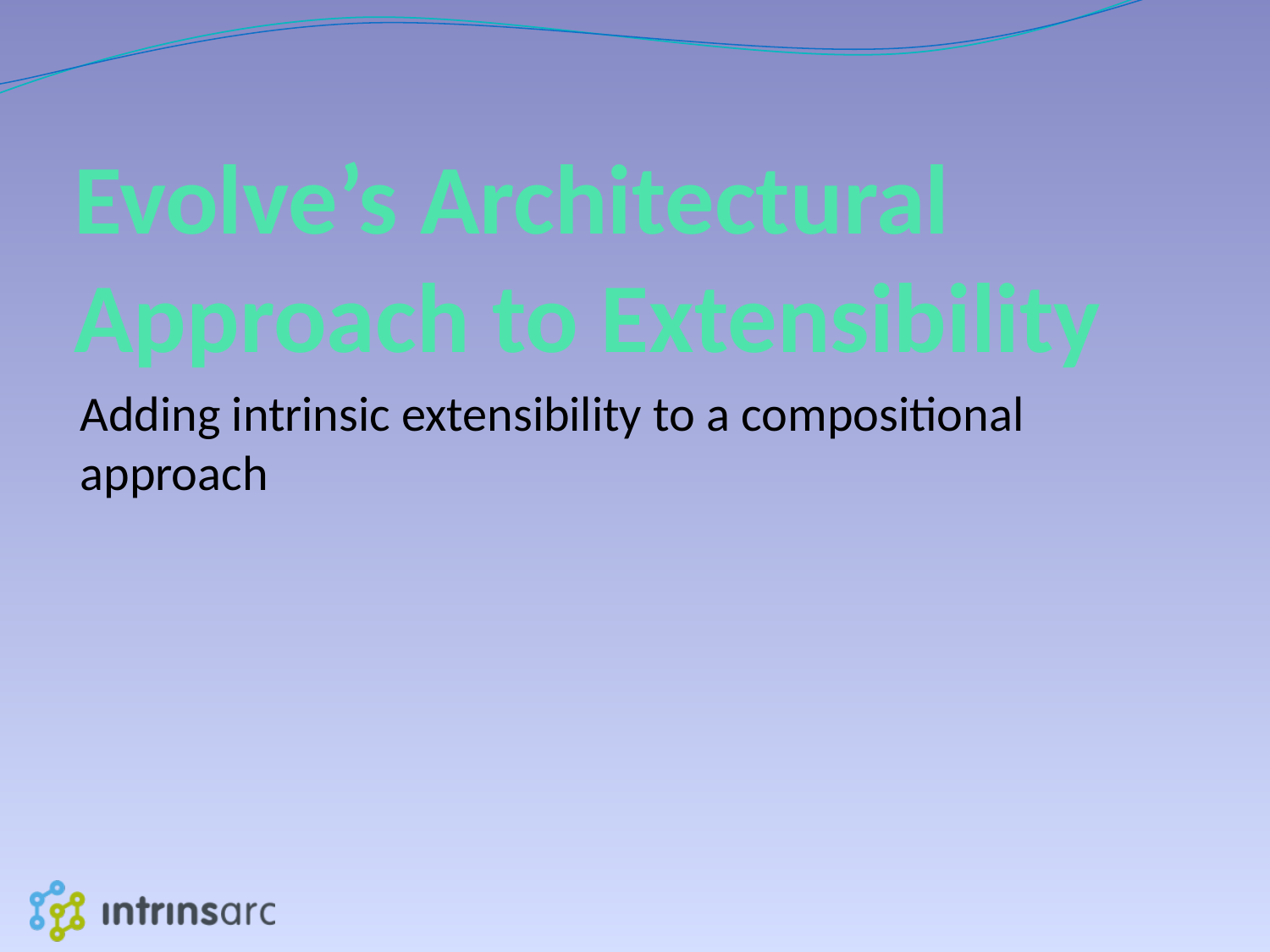

# Evolve’s Architectural Approach to Extensibility
Adding intrinsic extensibility to a compositional approach